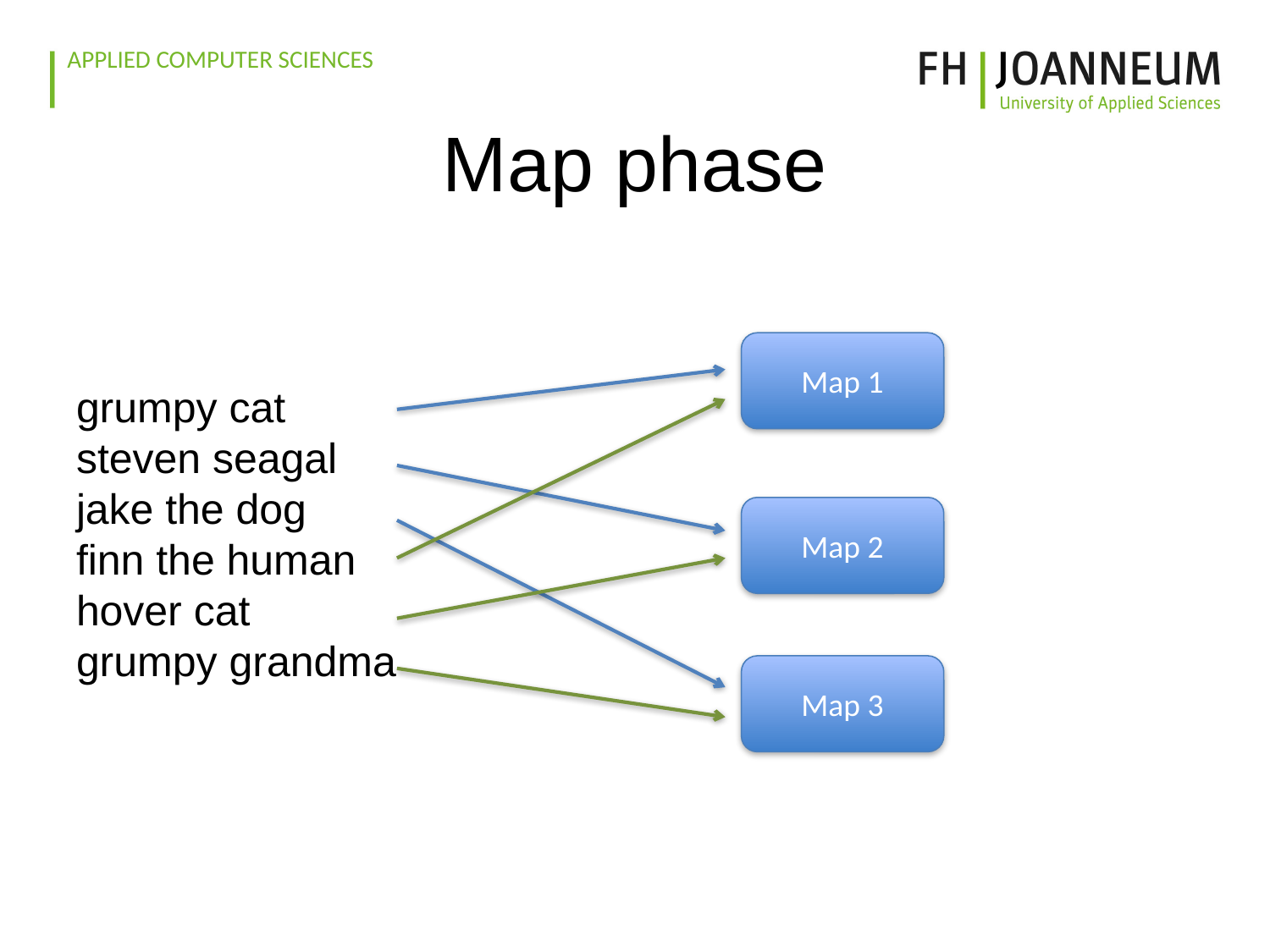

# Map phase

grumpy cat
steven seagal
jake the dog
finn the human
hover cat
grumpy grandma
Map 1
Map 2
Map 3